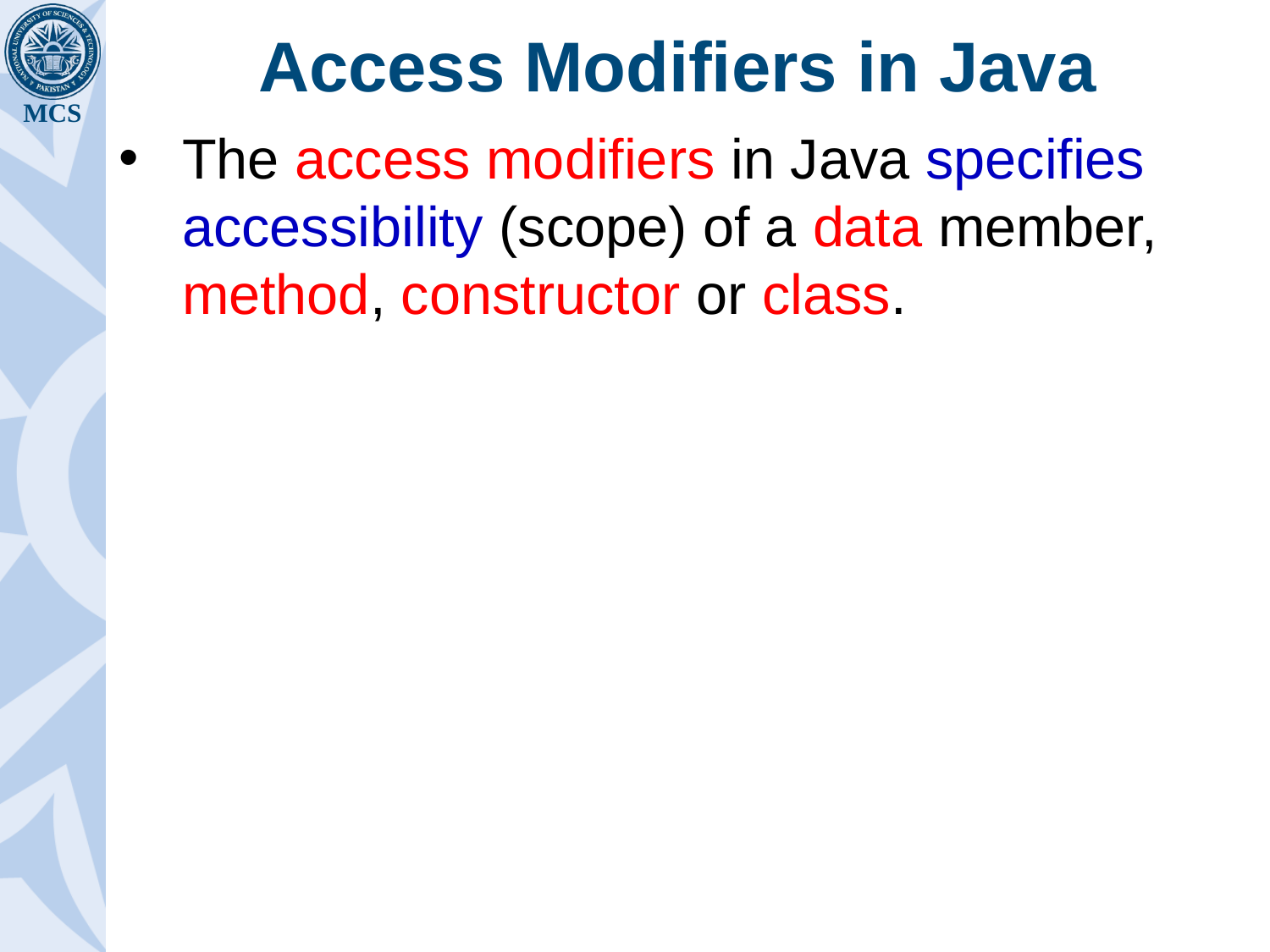

# Access Modifiers in Java
The access modifiers in Java specifies accessibility (scope) of a data member, method, constructor or class.